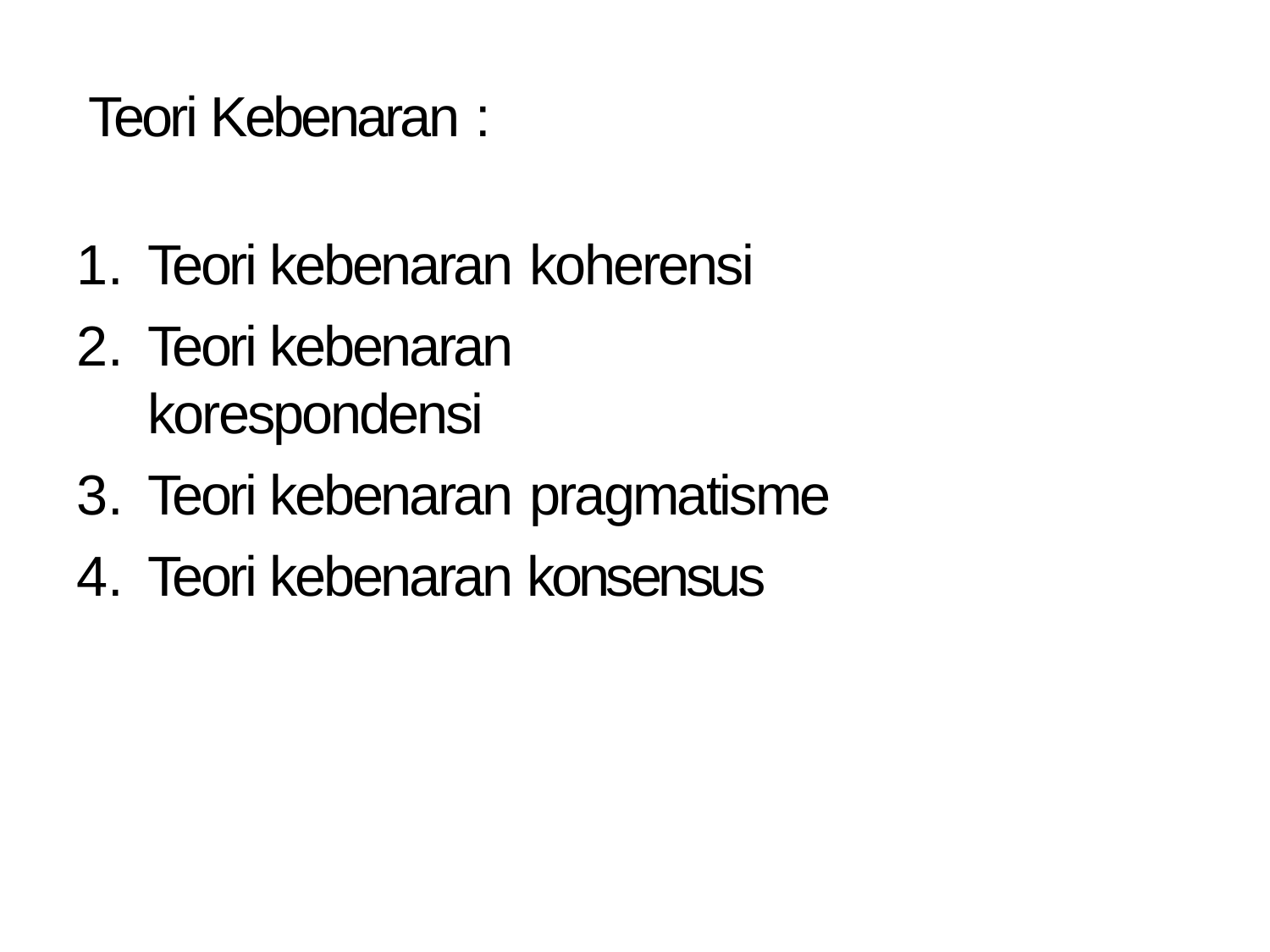

Teori Kebenaran :

Teori kebenaran koherensi
Teori kebenaran korespondensi
Teori kebenaran pragmatisme
Teori kebenaran konsensus